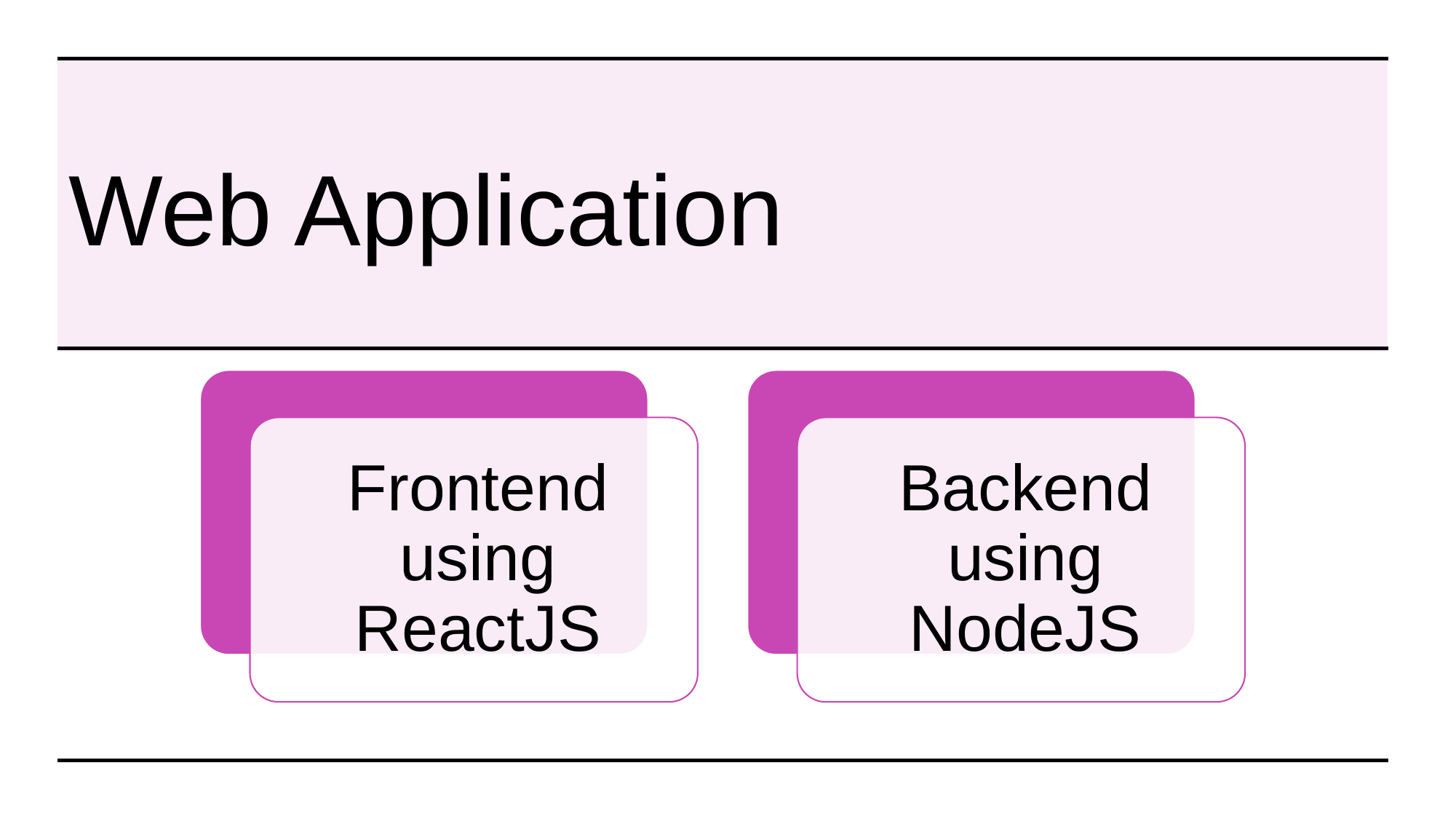

# Web Application
Frontend using ReactJS
Backend using NodeJS